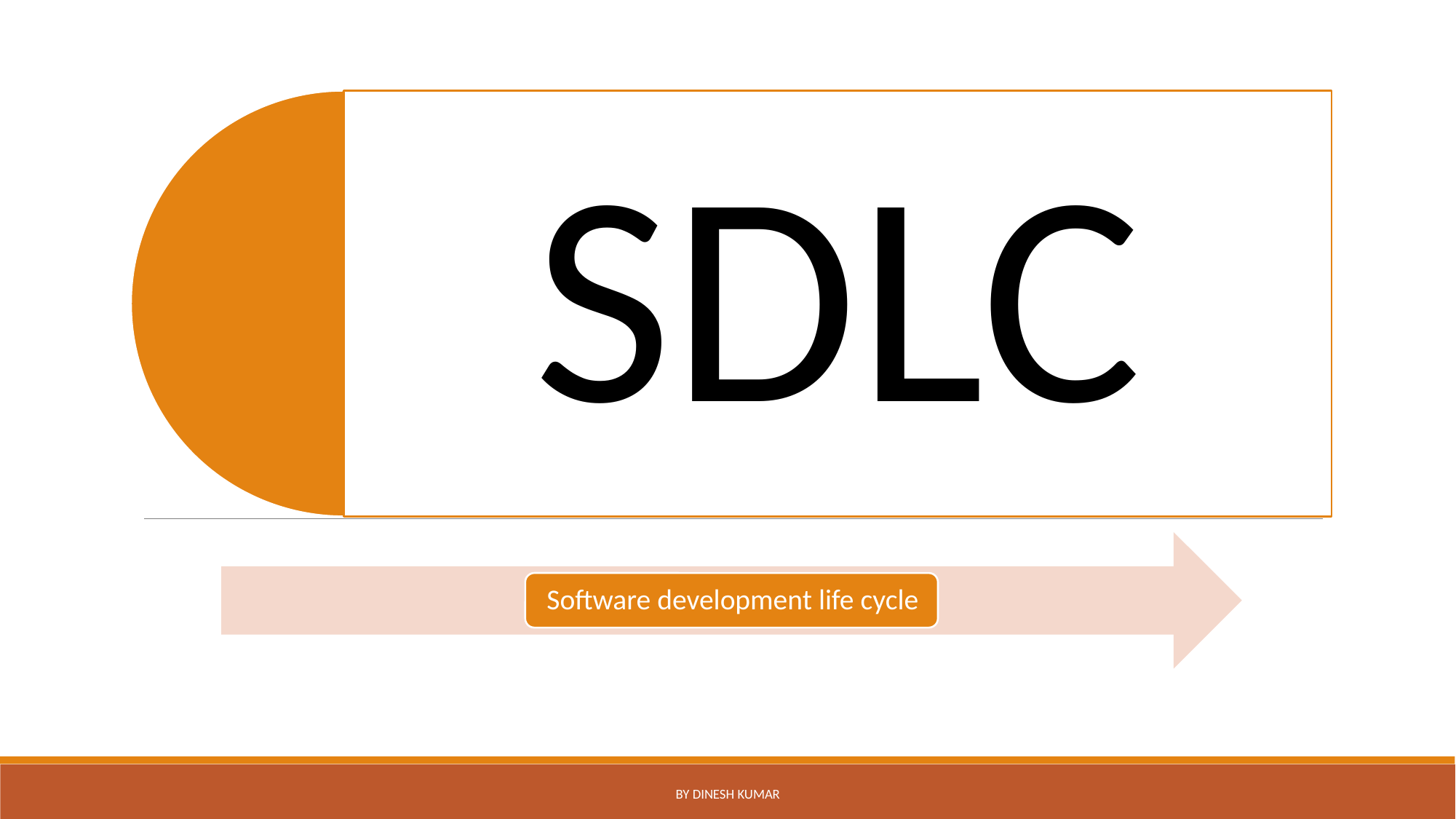

SDLC
Software development life cycle
by Dinesh Kumar